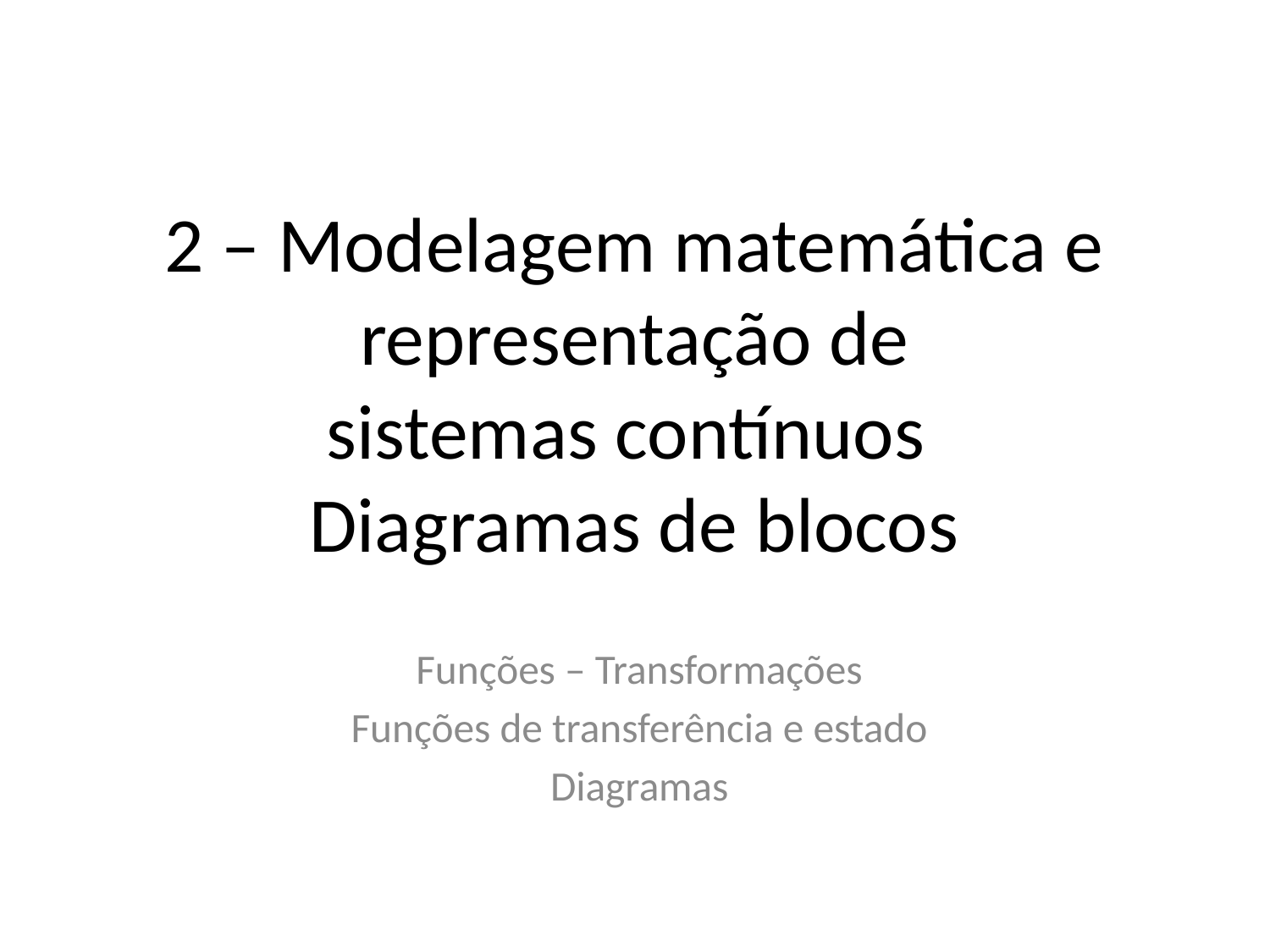

# 2 – Modelagem matemática e representação de sistemas contínuos Diagramas de blocos
Funções – Transformações
Funções de transferência e estado
Diagramas